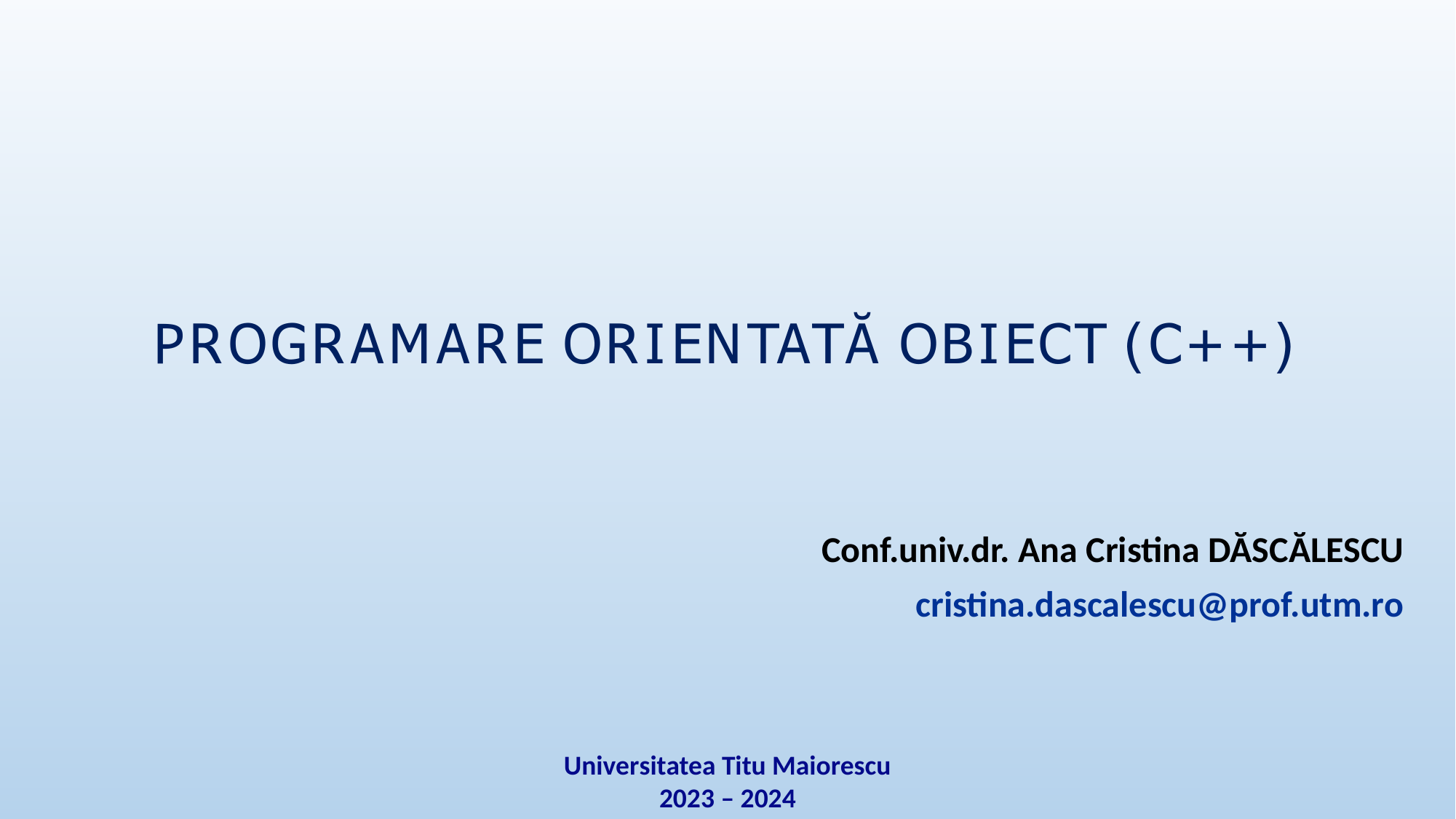

# PROGRAMARE ORIENTATĂ OBIECT (C++)
Conf.univ.dr. Ana Cristina DĂSCĂLESCU
cristina.dascalescu@prof.utm.ro

Universitatea Titu Maiorescu
2023 – 2024